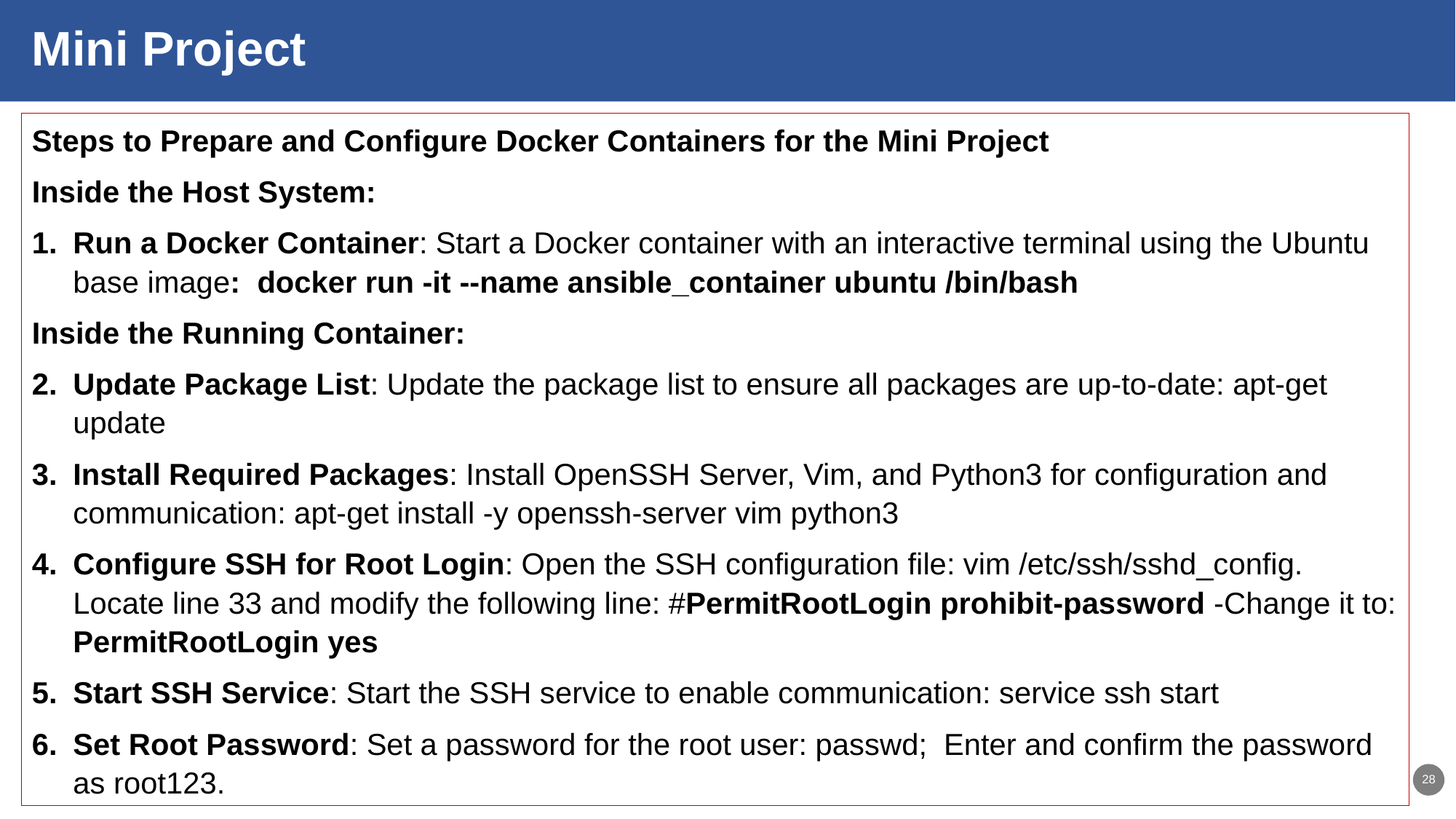

Mini Project

Steps to Prepare and Configure Docker Containers for the Mini Project
Inside the Host System:
Run a Docker Container: Start a Docker container with an interactive terminal using the Ubuntu base image:  docker run -it --name ansible_container ubuntu /bin/bash
Inside the Running Container:
Update Package List: Update the package list to ensure all packages are up-to-date: apt-get update
Install Required Packages: Install OpenSSH Server, Vim, and Python3 for configuration and communication: apt-get install -y openssh-server vim python3
Configure SSH for Root Login: Open the SSH configuration file: vim /etc/ssh/sshd_config.  Locate line 33 and modify the following line: #PermitRootLogin prohibit-password -Change it to: PermitRootLogin yes
Start SSH Service: Start the SSH service to enable communication: service ssh start
Set Root Password: Set a password for the root user: passwd;  Enter and confirm the password as root123.